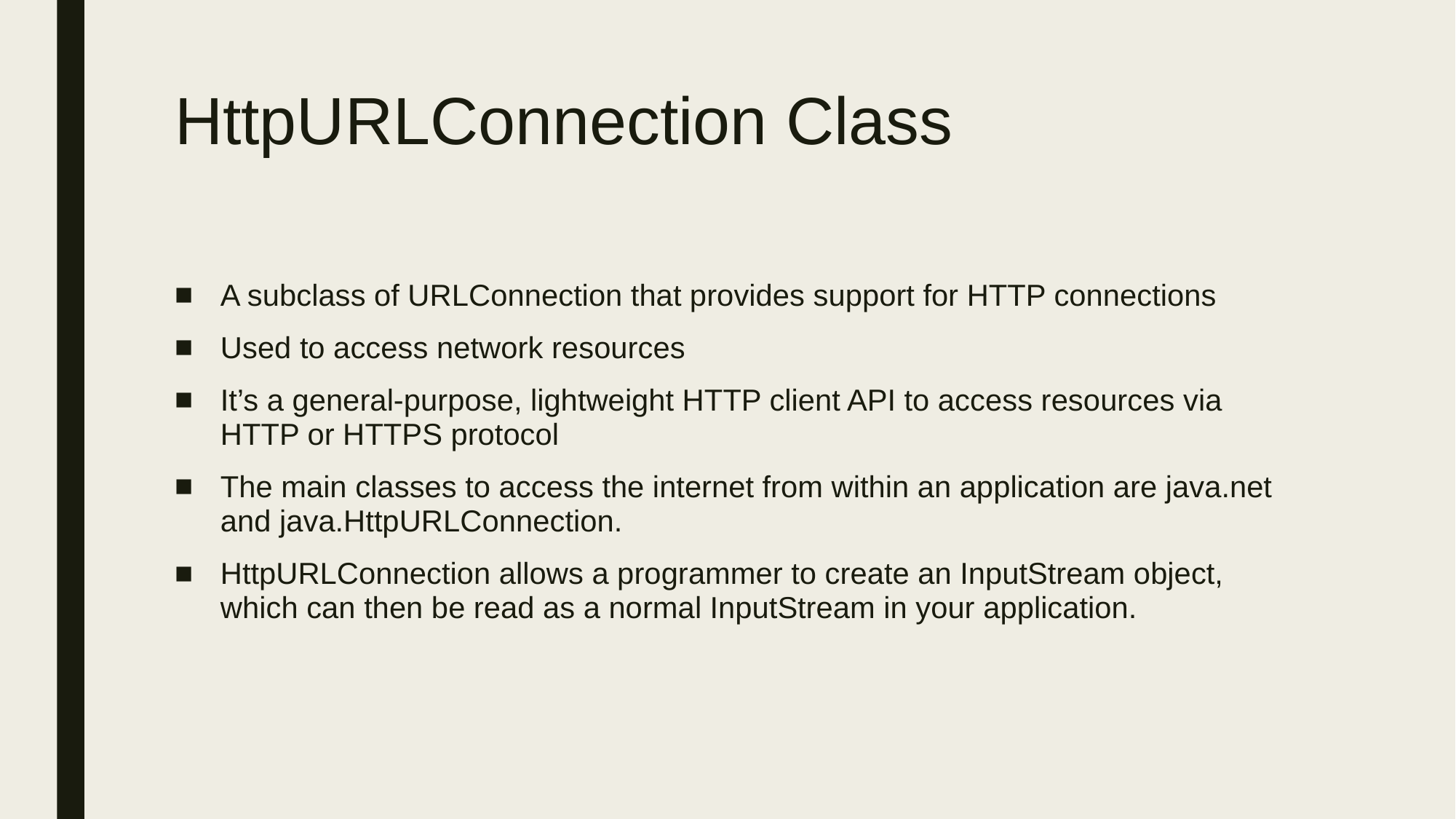

# HttpURLConnection Class
A subclass of URLConnection that provides support for HTTP connections
Used to access network resources
It’s a general-purpose, lightweight HTTP client API to access resources via HTTP or HTTPS protocol
The main classes to access the internet from within an application are java.net and java.HttpURLConnection.
HttpURLConnection allows a programmer to create an InputStream object, which can then be read as a normal InputStream in your application.